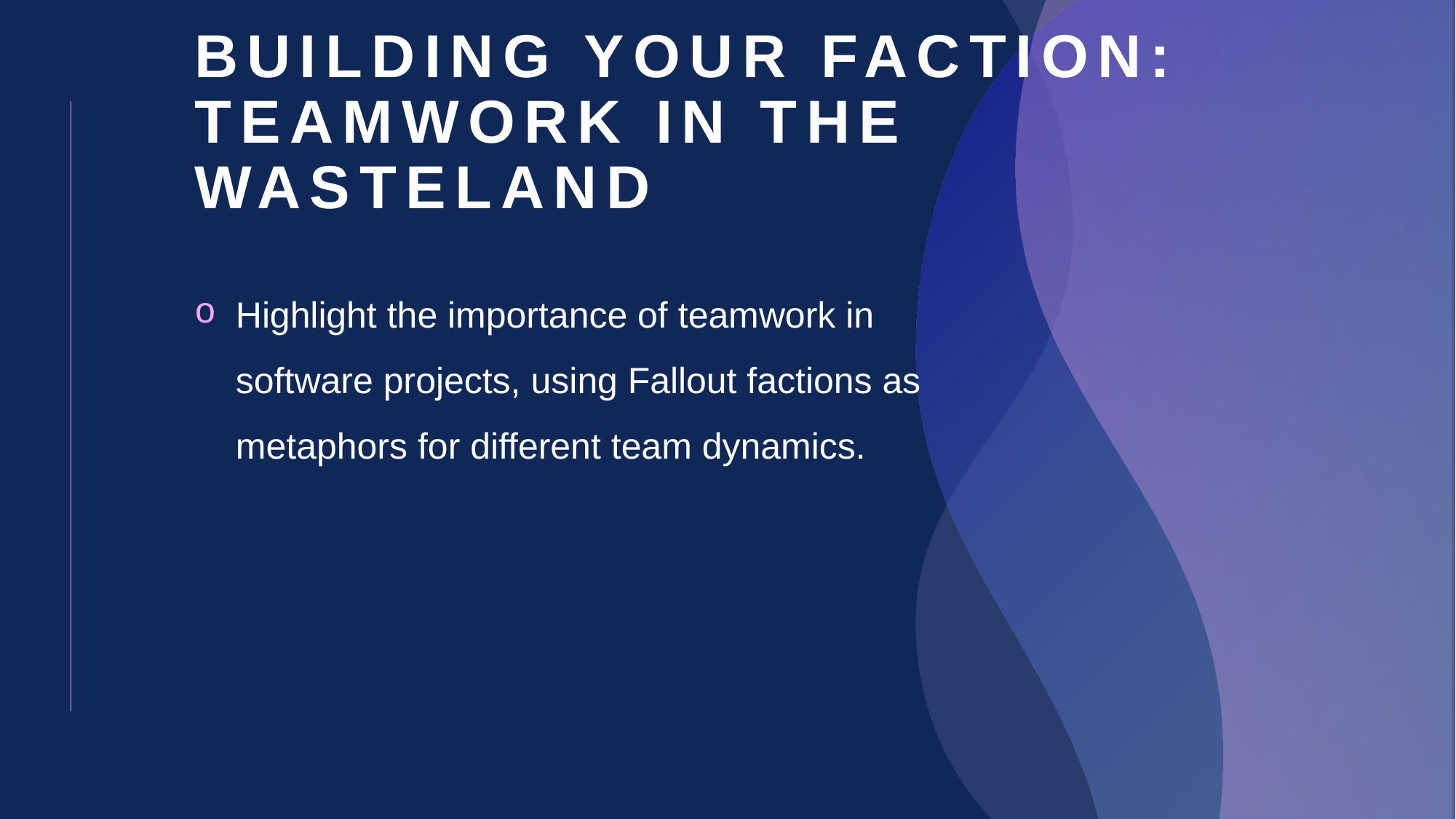

# Building Your Faction: Teamwork in the Wasteland
Highlight the importance of teamwork in software projects, using Fallout factions as metaphors for different team dynamics.